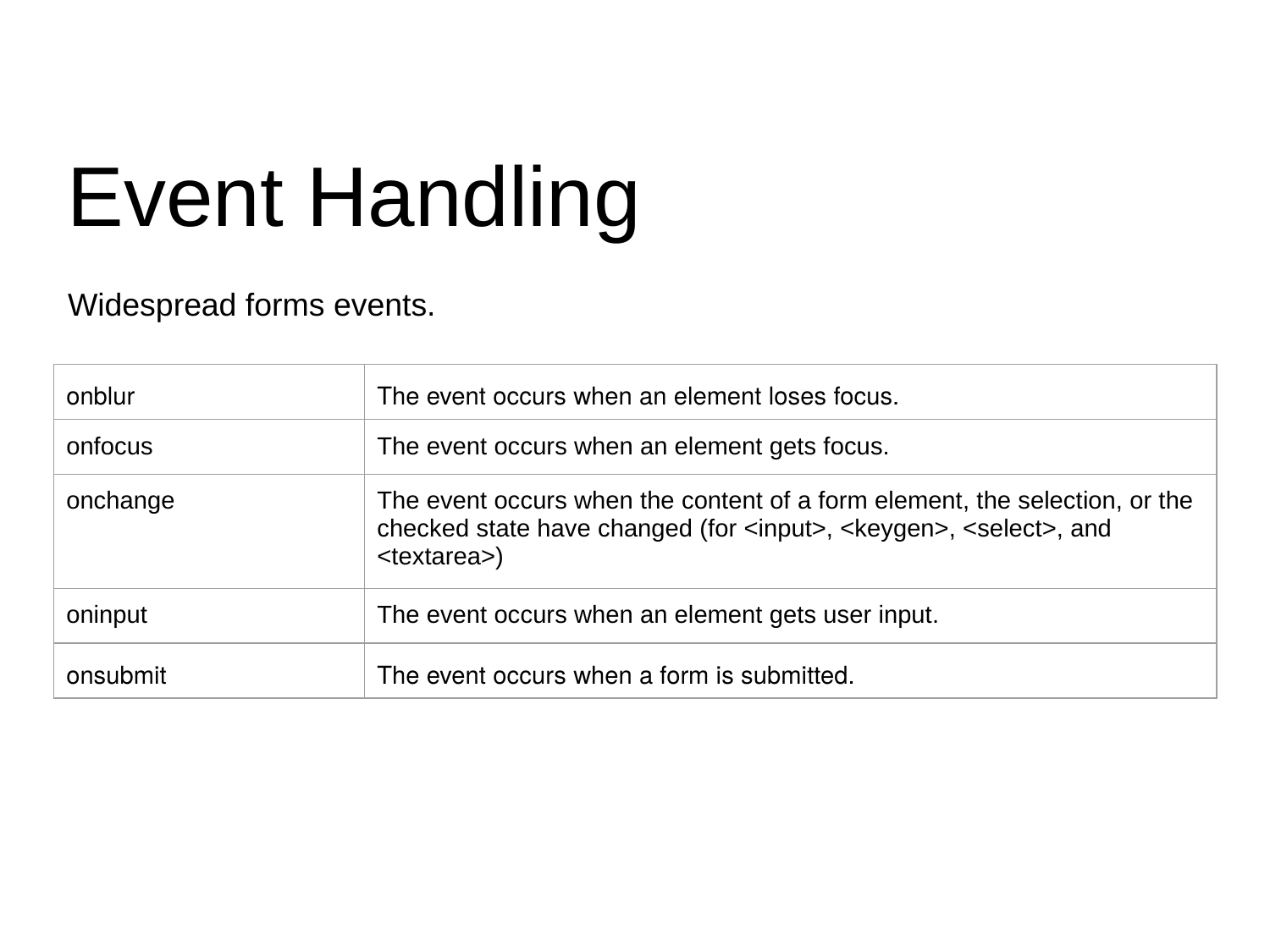

Event Handling
Widespread forms events.
| onblur | The event occurs when an element loses focus. |
| --- | --- |
| onfocus | The event occurs when an element gets focus. |
| onchange | The event occurs when the content of a form element, the selection, or the checked state have changed (for <input>, <keygen>, <select>, and <textarea>) |
| oninput | The event occurs when an element gets user input. |
| onsubmit | The event occurs when a form is submitted. |